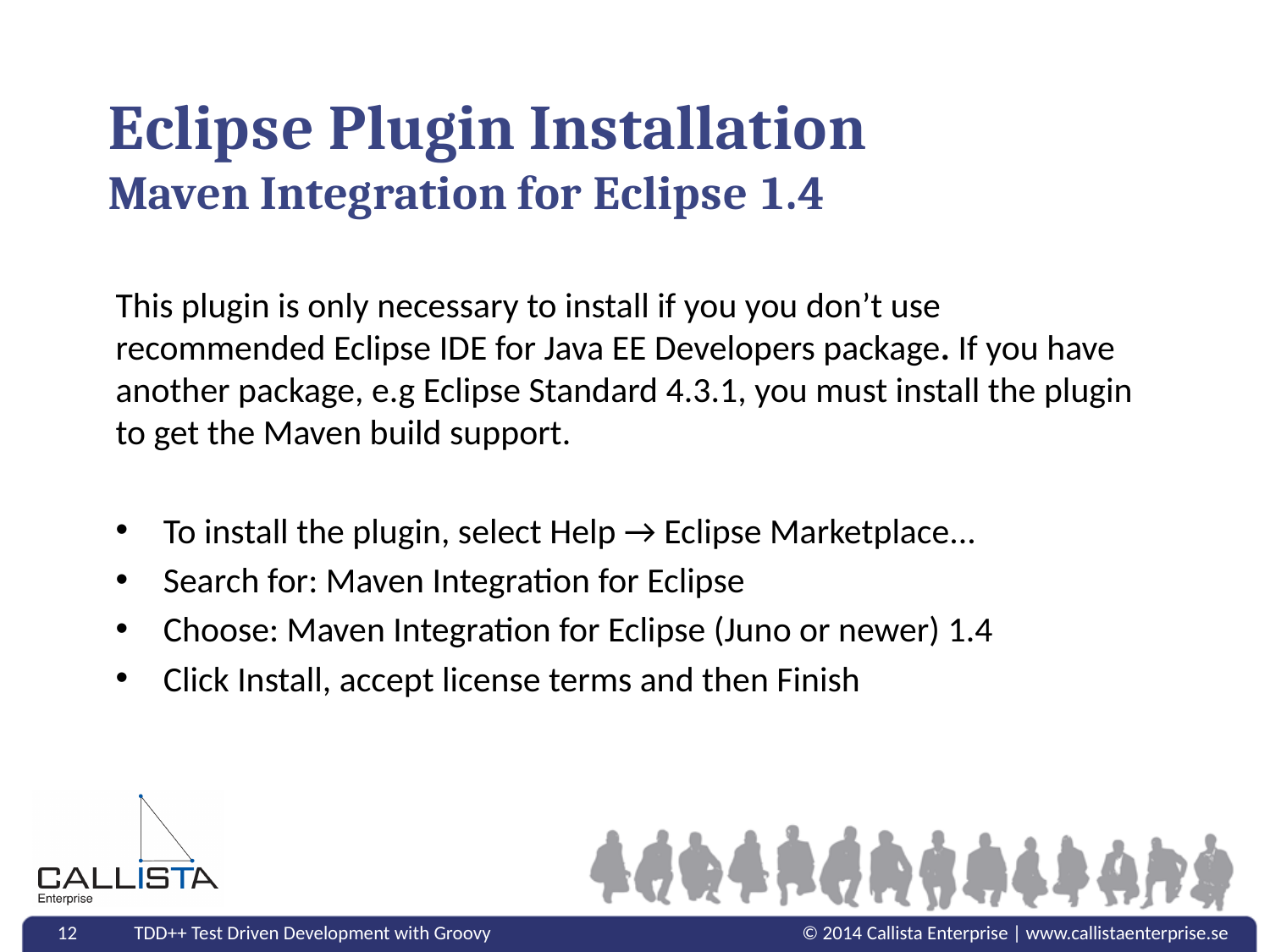

# Eclipse Plugin Installation Maven Integration for Eclipse 1.4
This plugin is only necessary to install if you you don’t use recommended Eclipse IDE for Java EE Developers package. If you have another package, e.g Eclipse Standard 4.3.1, you must install the plugin to get the Maven build support.

To install the plugin, select Help → Eclipse Marketplace...
Search for: Maven Integration for Eclipse
Choose: Maven Integration for Eclipse (Juno or newer) 1.4
Click Install, accept license terms and then Finish